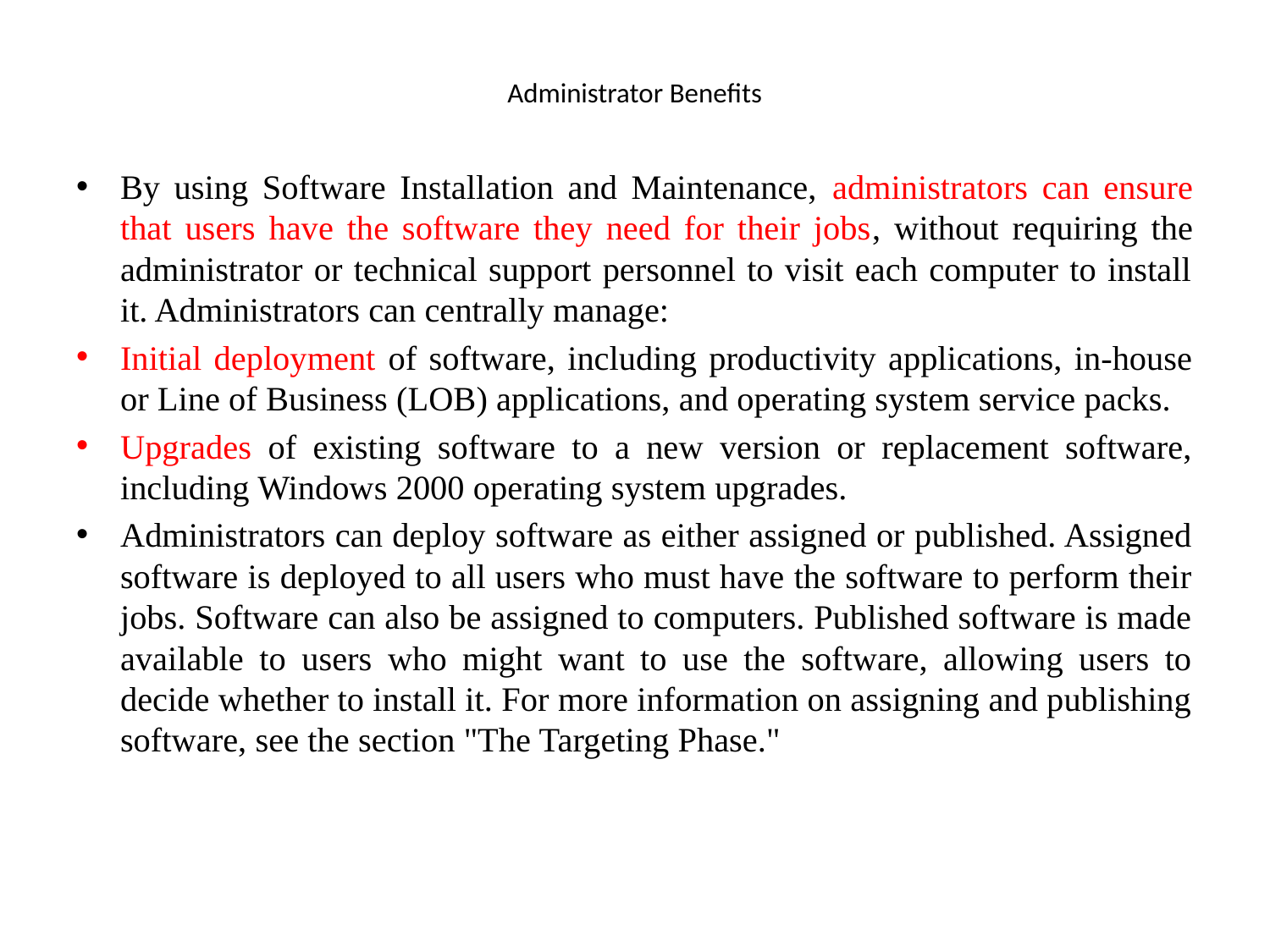

# Administrator Benefits
By using Software Installation and Maintenance, administrators can ensure that users have the software they need for their jobs, without requiring the administrator or technical support personnel to visit each computer to install it. Administrators can centrally manage:
Initial deployment of software, including productivity applications, in-house or Line of Business (LOB) applications, and operating system service packs.
Upgrades of existing software to a new version or replacement software, including Windows 2000 operating system upgrades.
Administrators can deploy software as either assigned or published. Assigned software is deployed to all users who must have the software to perform their jobs. Software can also be assigned to computers. Published software is made available to users who might want to use the software, allowing users to decide whether to install it. For more information on assigning and publishing software, see the section "The Targeting Phase."